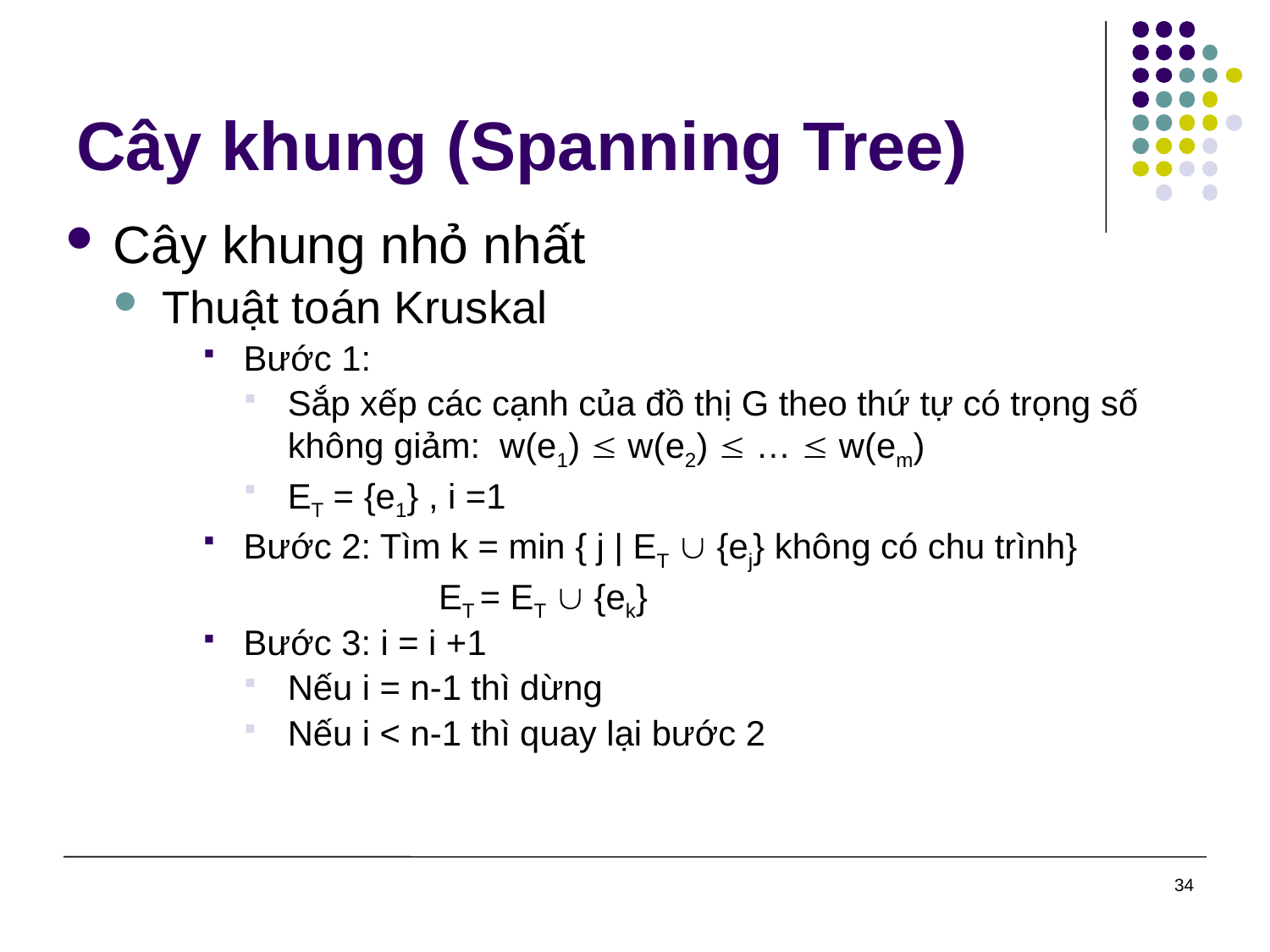

# Cây khung (Spanning Tree)
Cây khung nhỏ nhất
Thuật toán Kruskal
Bước 1:
Sắp xếp các cạnh của đồ thị G theo thứ tự có trọng số không giảm:  w(e1) ≤ w(e2) ≤ … ≤ w(em)
ET = {e1} , i =1
Bước 2: Tìm k = min { j | ET ∪ {ej} không có chu trình}
 		       ET = ET ∪ {ek}
Bước 3: i = i +1
Nếu i = n-1 thì dừng
Nếu i < n-1 thì quay lại bước 2

34